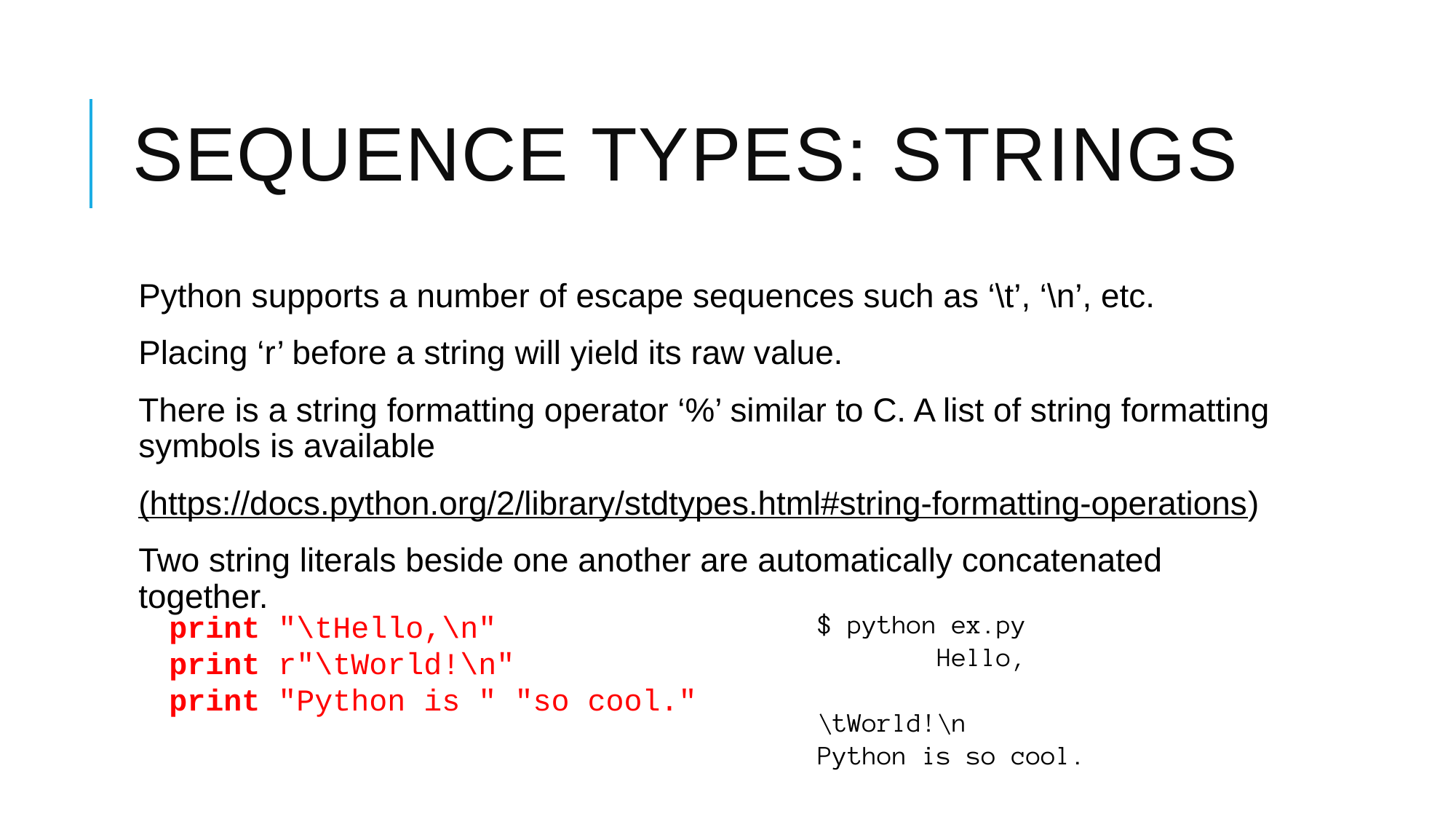

# Sequence types: Strings
Python supports a number of escape sequences such as ‘\t’, ‘\n’, etc.
Placing ‘r’ before a string will yield its raw value.
There is a string formatting operator ‘%’ similar to C. A list of string formatting symbols is available
(https://docs.python.org/2/library/stdtypes.html#string-formatting-operations)
Two string literals beside one another are automatically concatenated together.

$ python ex.py
        Hello,

\tWorld!\n
Python is so cool.
print "\tHello,\n"
print r"\tWorld!\n"
print "Python is " "so cool."